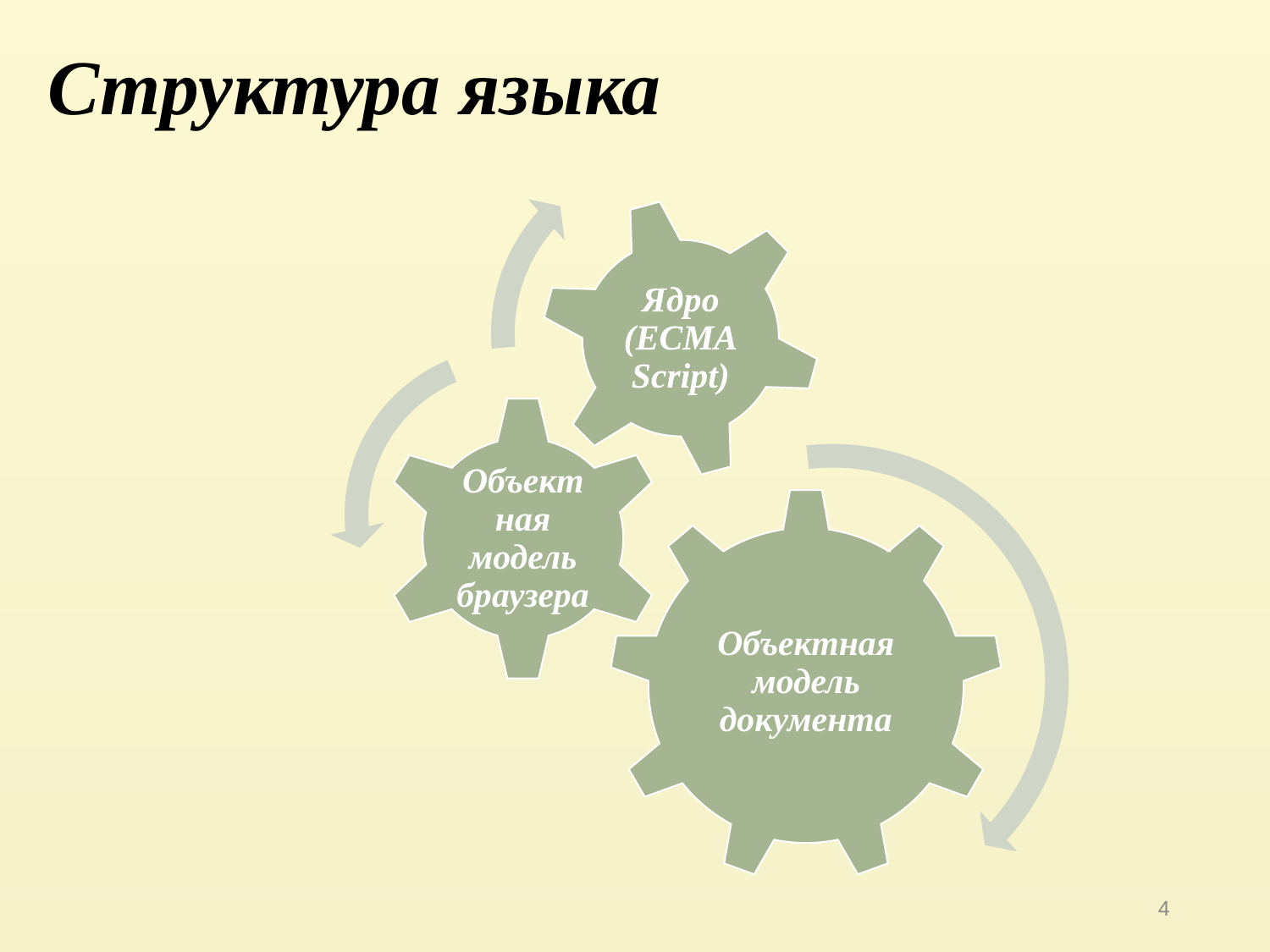

# Структура языка
Объектная модель документа
Объектная модель браузера
Ядро (ECMAScript)
4